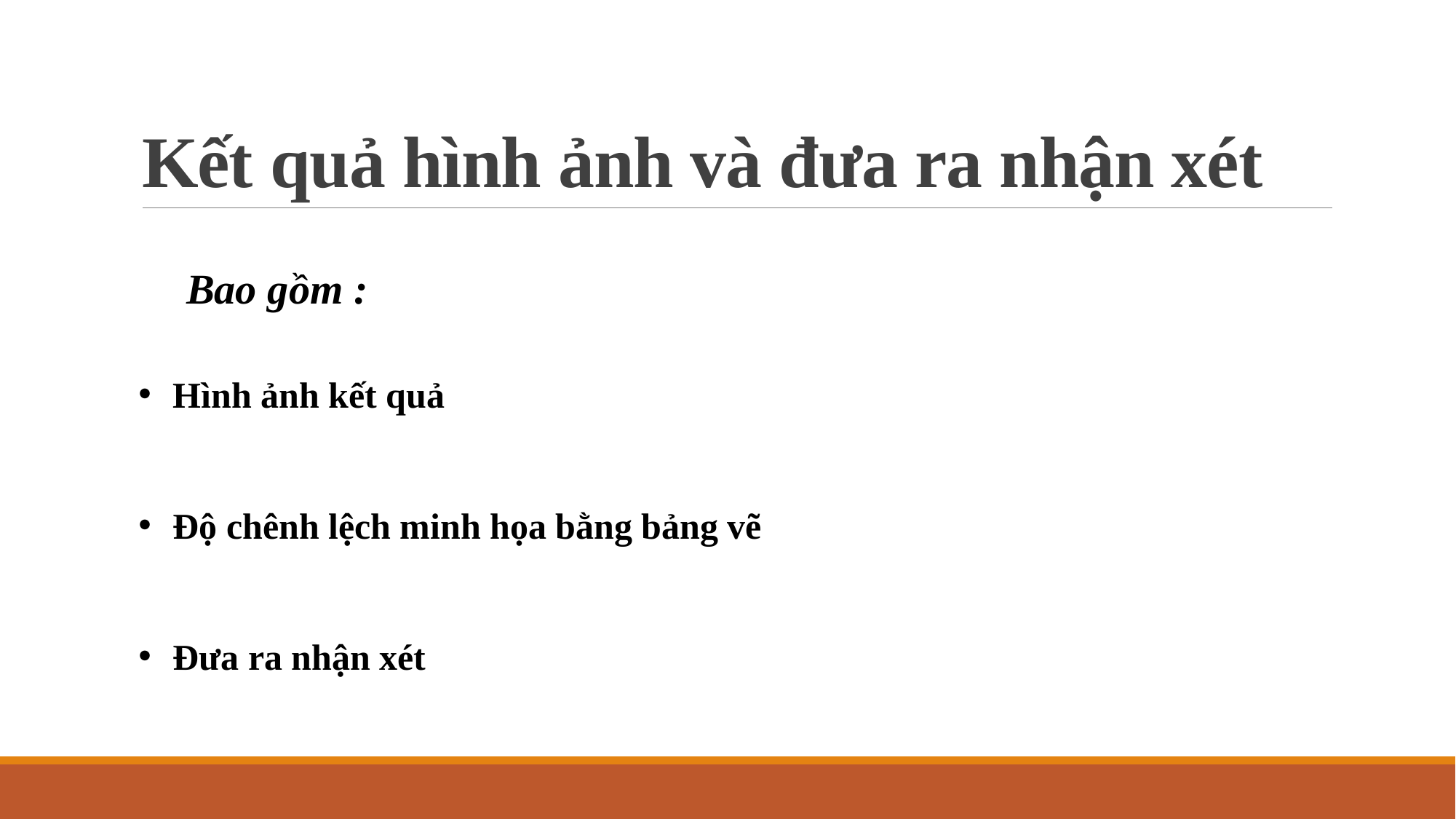

# Kết quả hình ảnh và đưa ra nhận xét
Bao gồm :
Hình ảnh kết quả

Độ chênh lệch minh họa bằng bảng vẽ

Đưa ra nhận xét